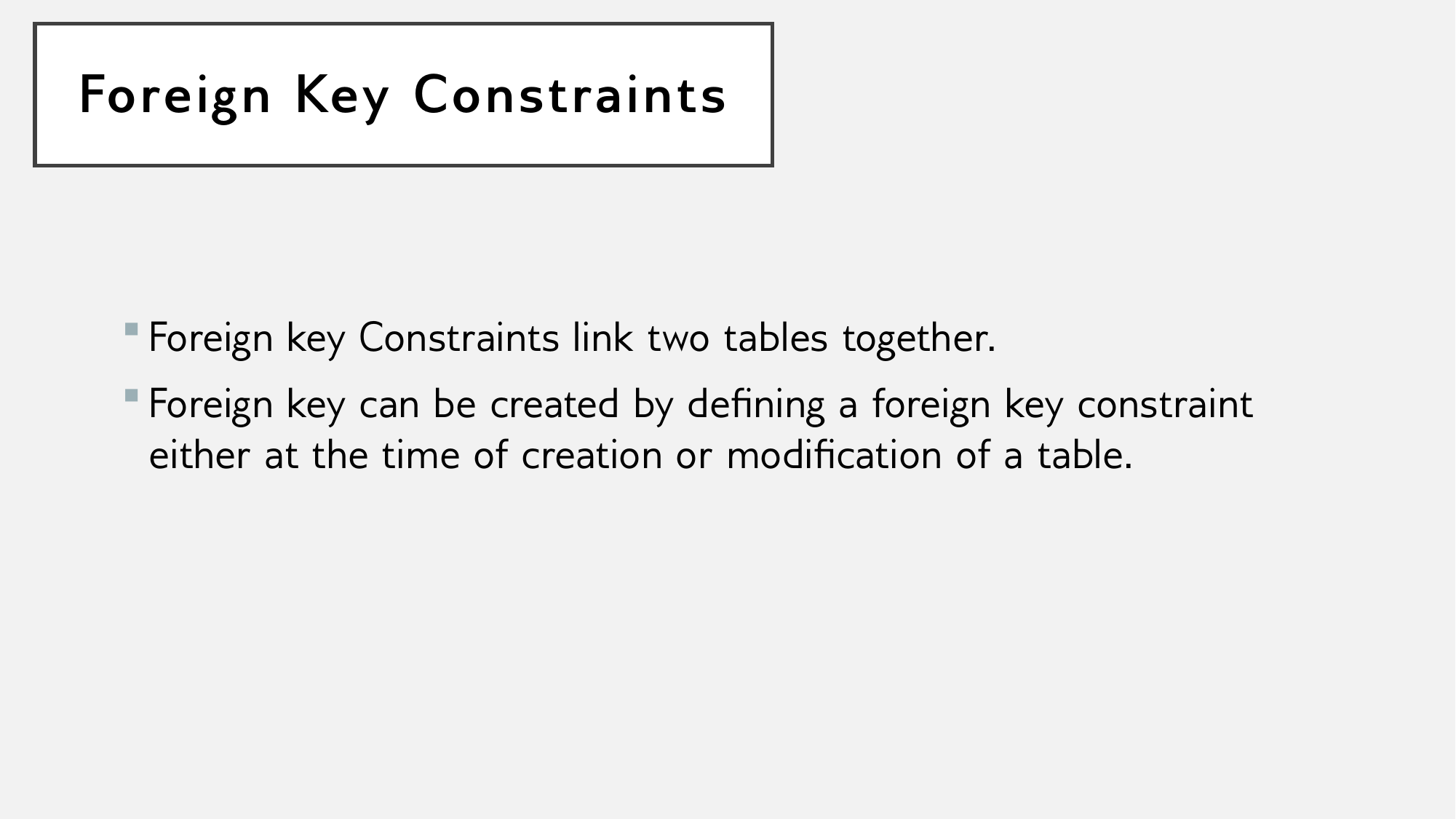

# Foreign Key Constraints
Foreign key Constraints link two tables together.
Foreign key can be created by defining a foreign key constraint either at the time of creation or modification of a table.